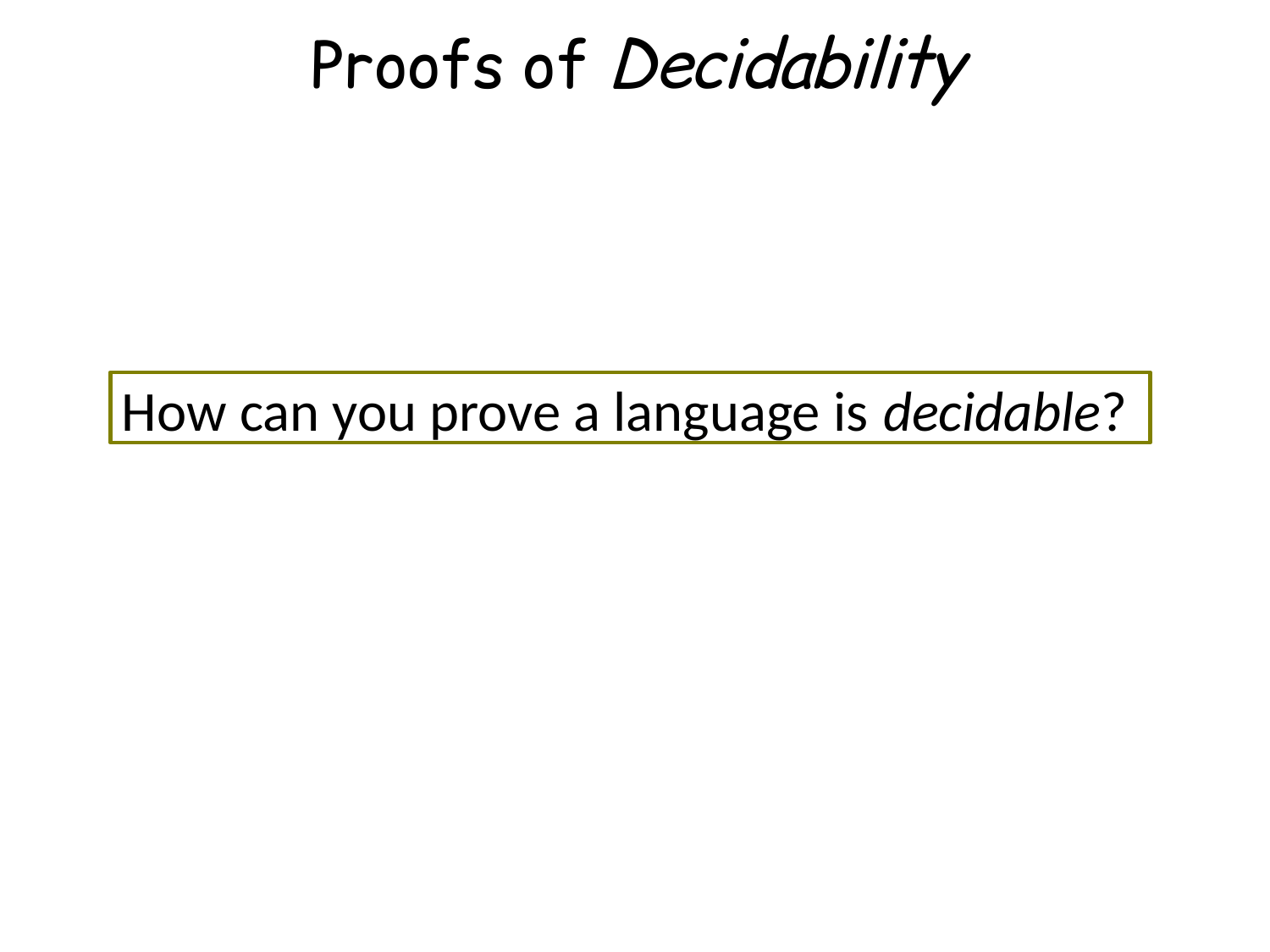

# Proofs of Decidability
How can you prove a language is decidable?